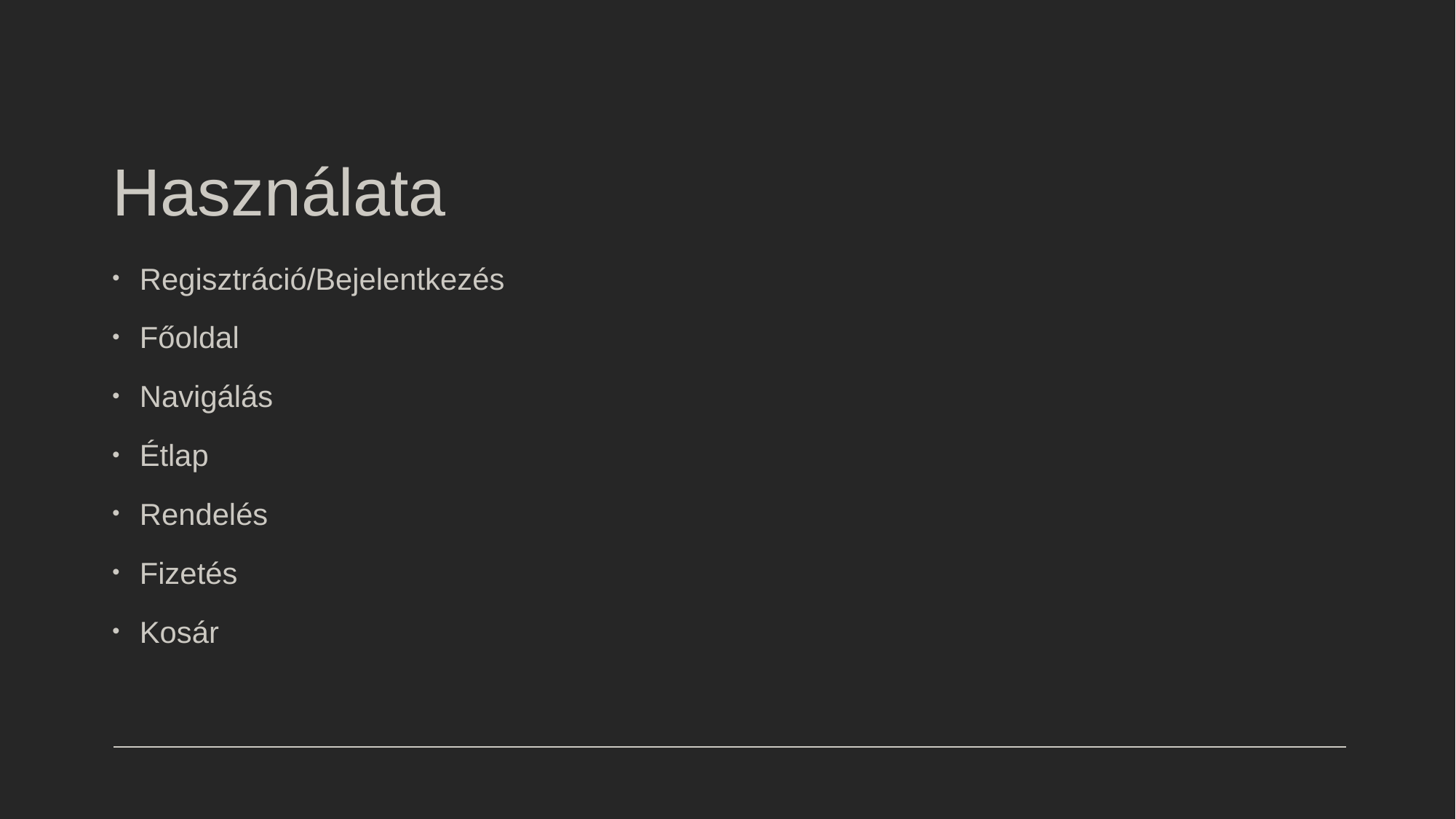

# Használata
Regisztráció/Bejelentkezés
Főoldal
Navigálás
Étlap
Rendelés
Fizetés
Kosár